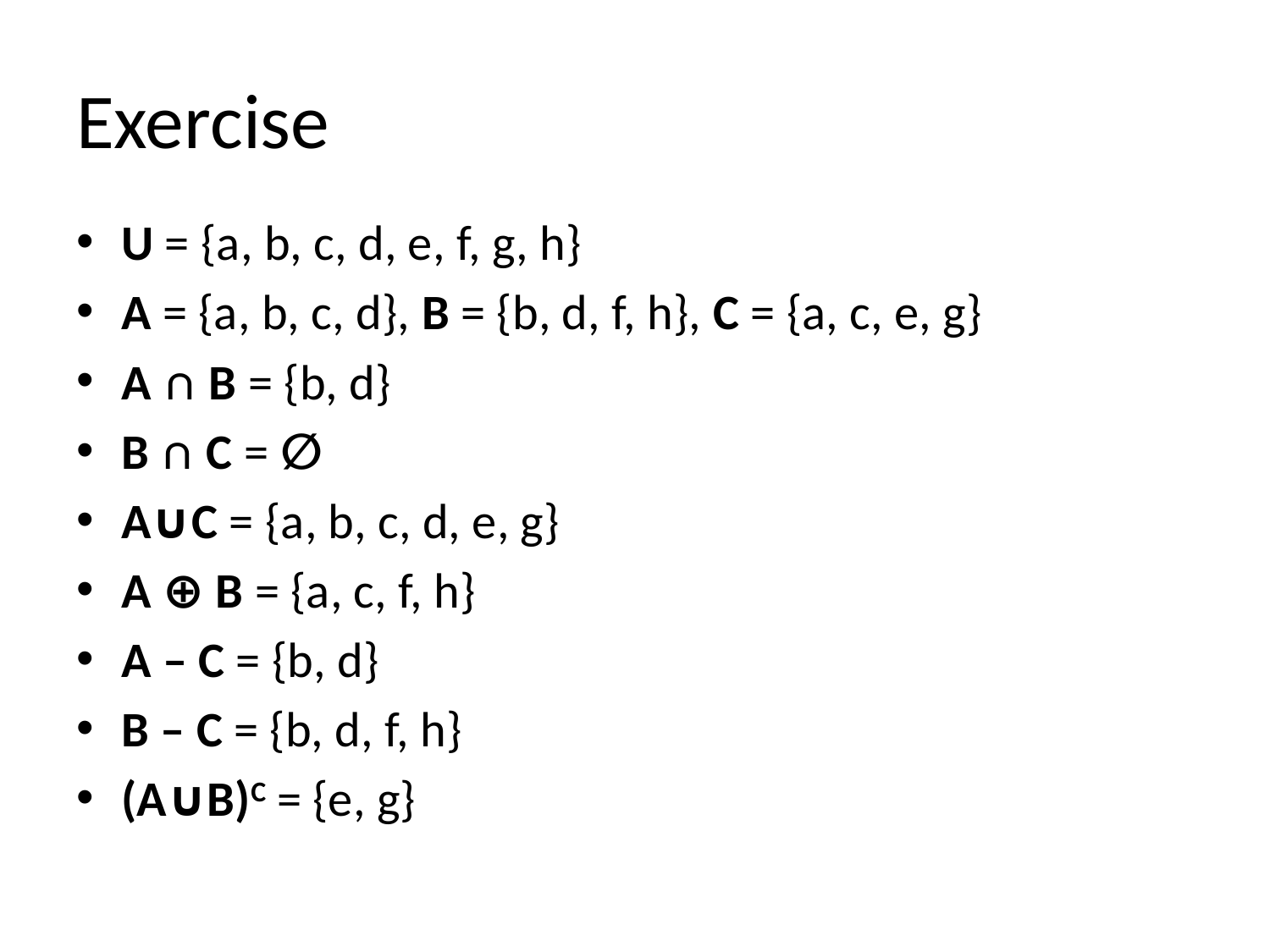

# Exercise
U = {a, b, c, d, e, f, g, h}
A = {a, b, c, d}, B = {b, d, f, h}, C = {a, c, e, g}
A ∩ B = {b, d}
B ∩ C = ∅
A∪C = {a, b, c, d, e, g}
A ⊕ B = {a, c, f, h}
A – C = {b, d}
B – C = {b, d, f, h}
(A∪B)C = {e, g}